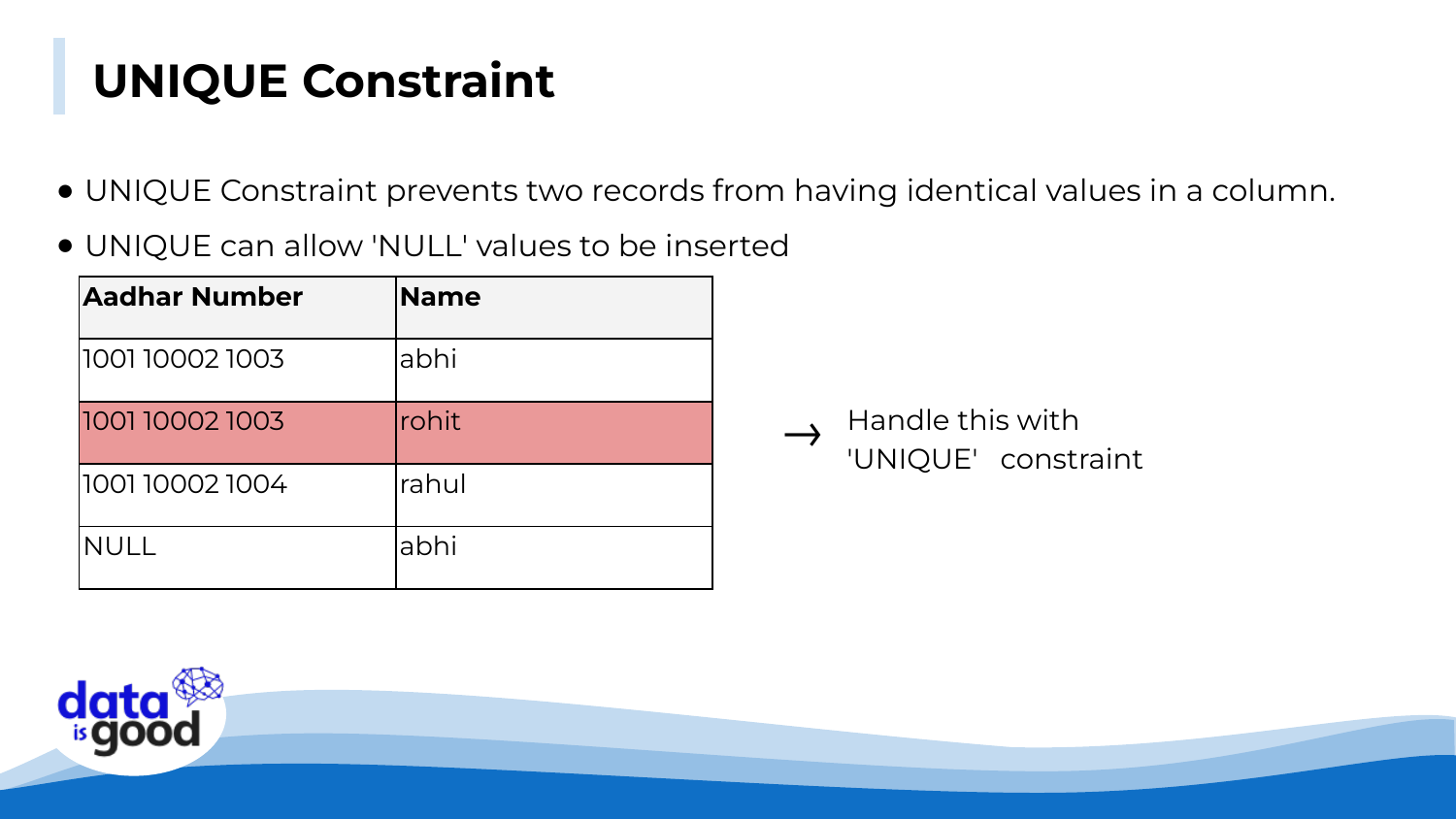

UNIQUE Constraint
UNIQUE Constraint prevents two records from having identical values in a column.
UNIQUE can allow 'NULL' values to be inserted

| Aadhar Number | Name |
| --- | --- |
| 1001 10002 1003 | abhi |
| 1001 10002 1003 | rohit |
| 1001 10002 1004 | rahul |
| NULL | abhi |

→
Handle this with 'UNIQUE'   constraint